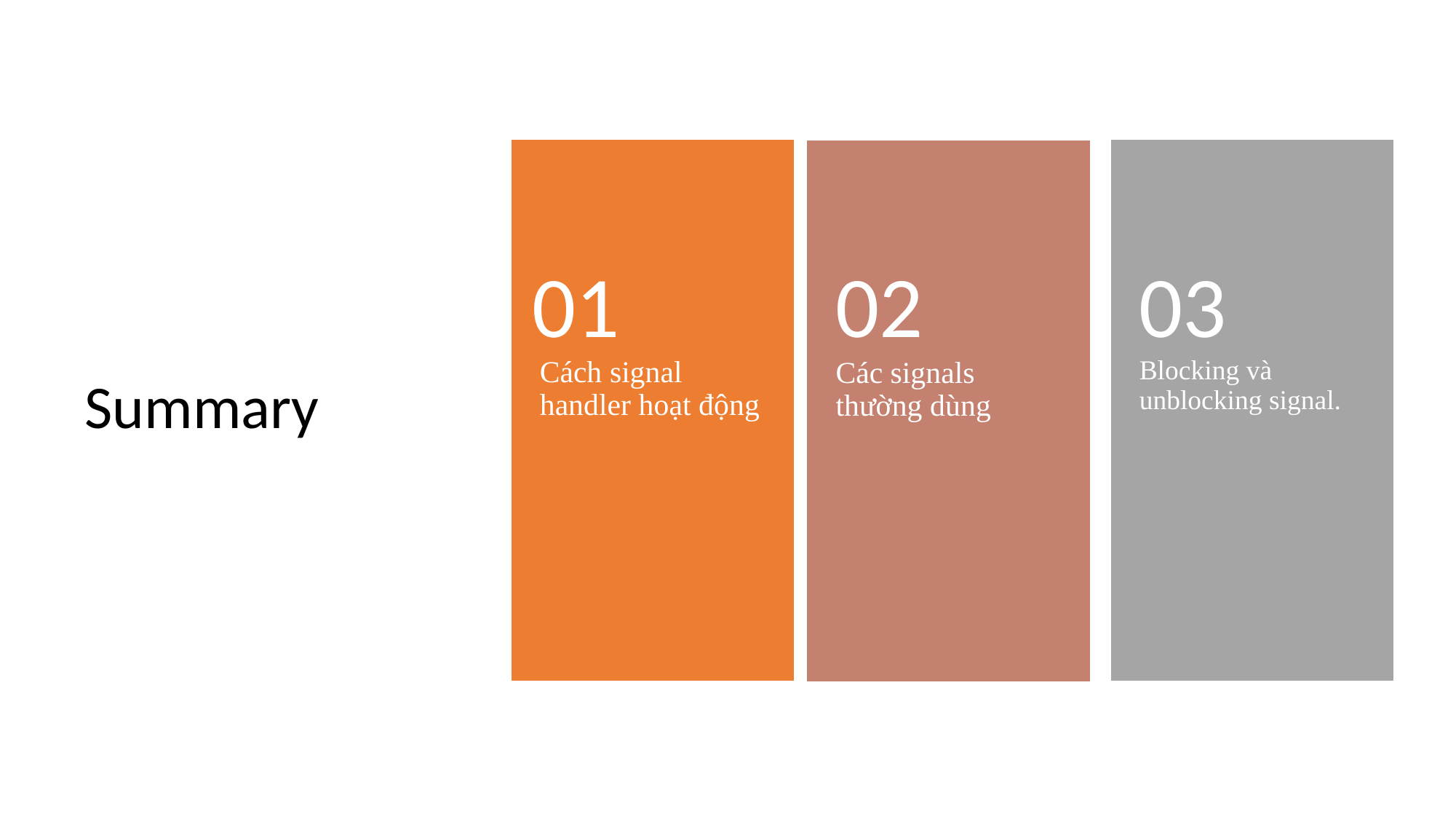

Cách signal handler hoạt động
01
Các signals thường dùng
02
Blocking và unblocking signal.
03
Summary